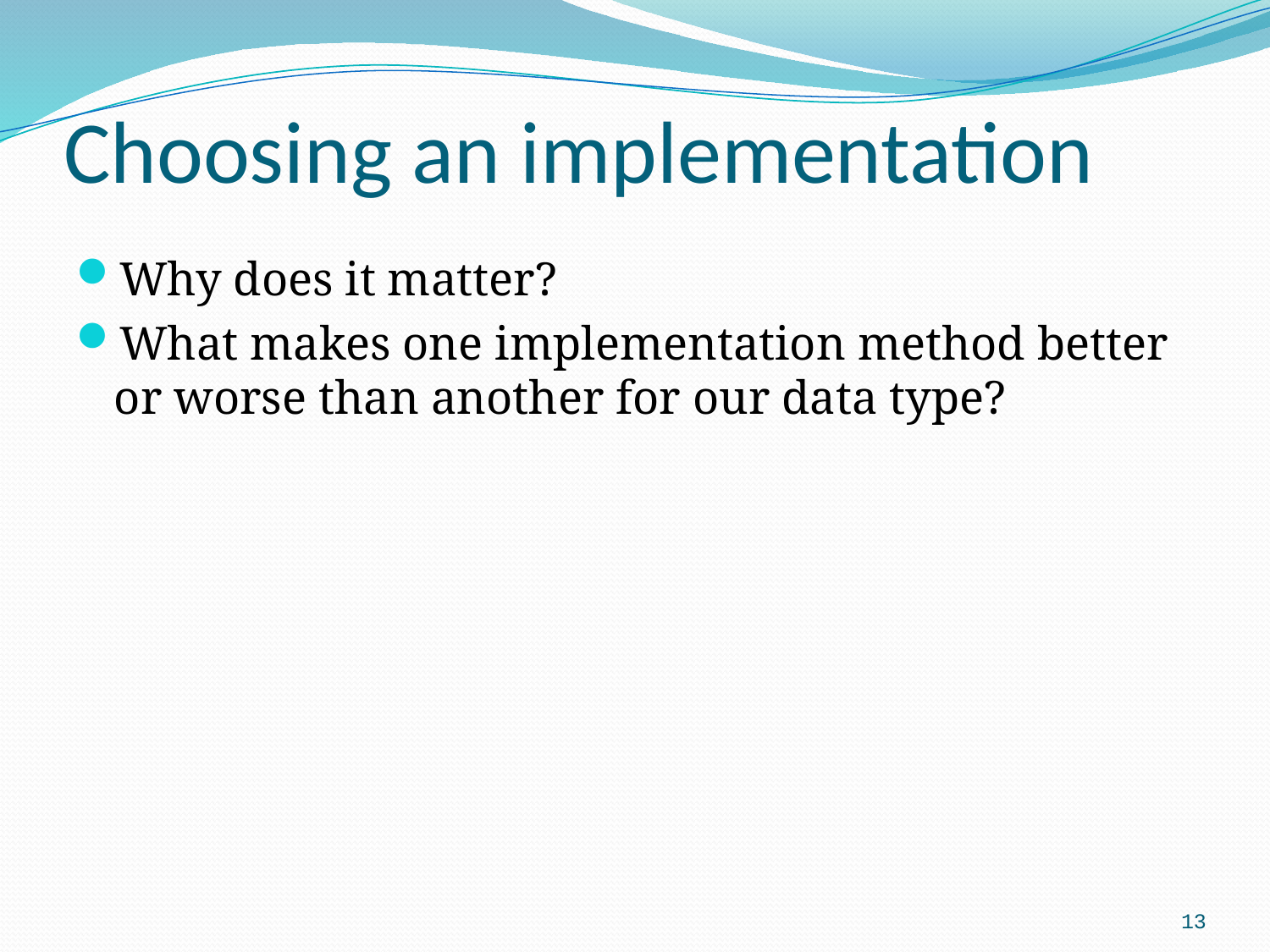

# Choosing an implementation
Why does it matter?
What makes one implementation method better or worse than another for our data type?

13